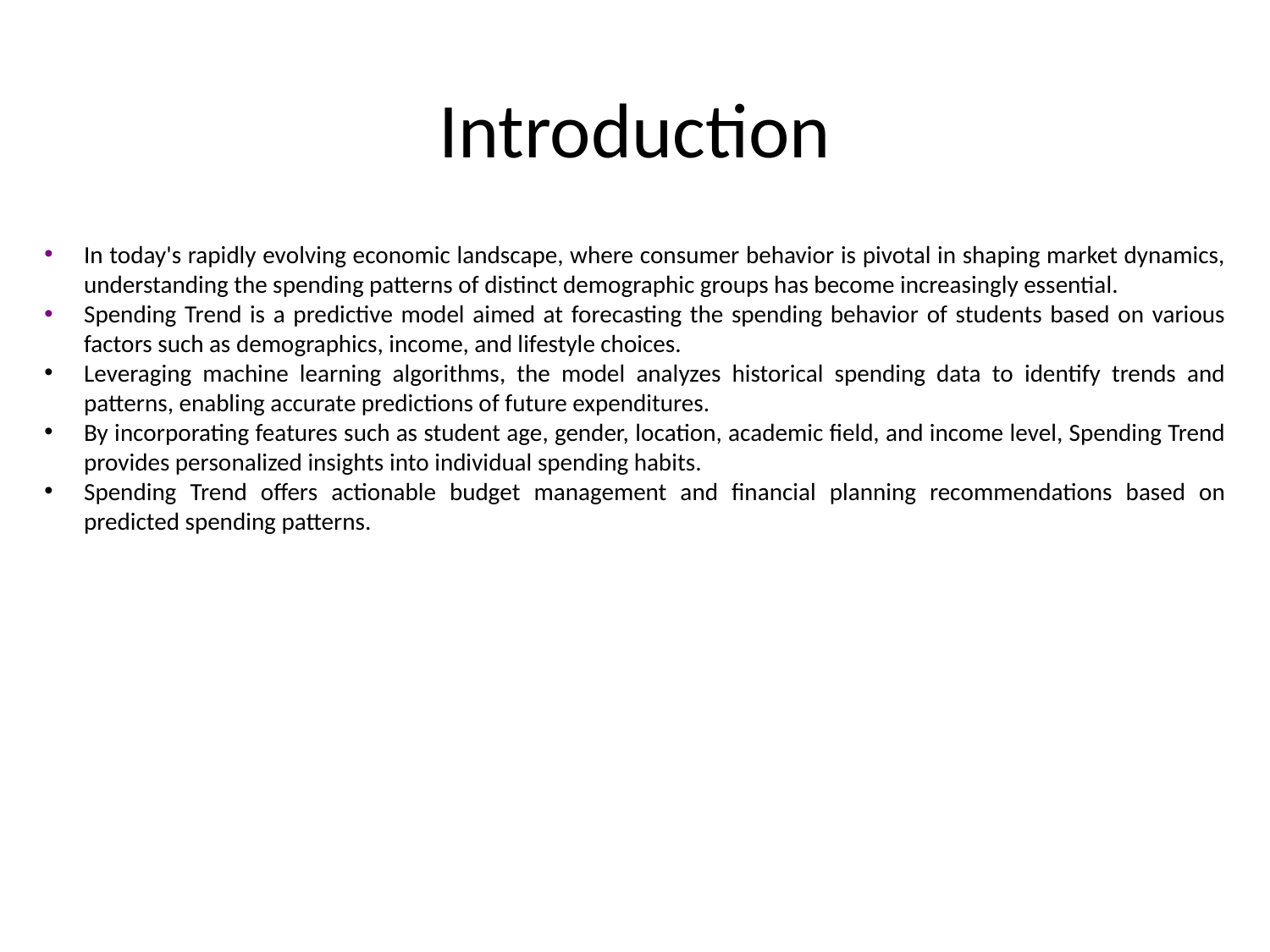

Introduction
In today's rapidly evolving economic landscape, where consumer behavior is pivotal in shaping market dynamics, understanding the spending patterns of distinct demographic groups has become increasingly essential.
Spending Trend is a predictive model aimed at forecasting the spending behavior of students based on various factors such as demographics, income, and lifestyle choices.
Leveraging machine learning algorithms, the model analyzes historical spending data to identify trends and patterns, enabling accurate predictions of future expenditures.
By incorporating features such as student age, gender, location, academic field, and income level, Spending Trend provides personalized insights into individual spending habits.
Spending Trend offers actionable budget management and financial planning recommendations based on predicted spending patterns.